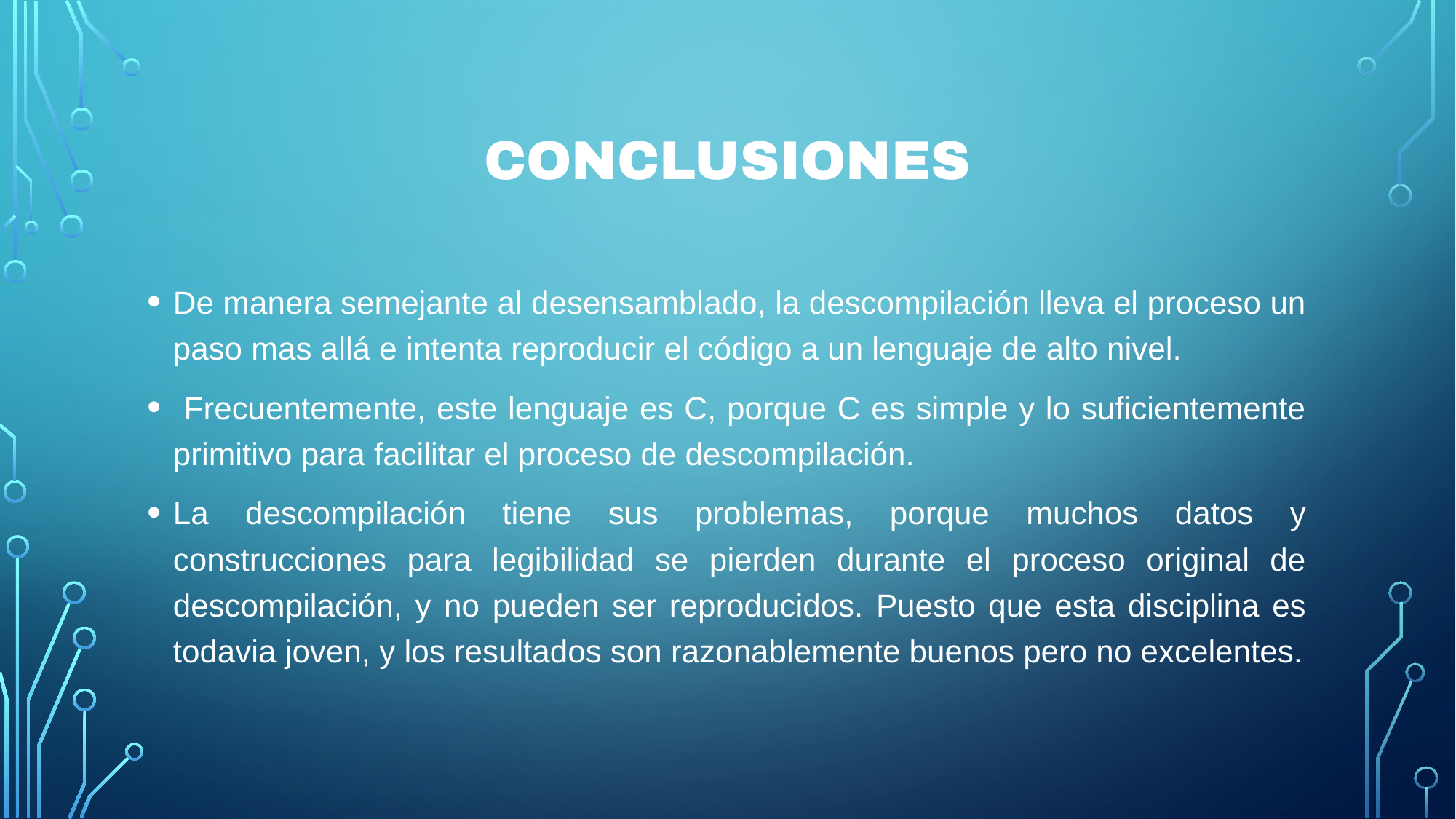

# conclusiones
De manera semejante al desensamblado, la descompilación lleva el proceso un paso mas allá e intenta reproducir el código a un lenguaje de alto nivel.
 Frecuentemente, este lenguaje es C, porque C es simple y lo suficientemente primitivo para facilitar el proceso de descompilación.
La descompilación tiene sus problemas, porque muchos datos y construcciones para legibilidad se pierden durante el proceso original de descompilación, y no pueden ser reproducidos. Puesto que esta disciplina es todavia joven, y los resultados son razonablemente buenos pero no excelentes.